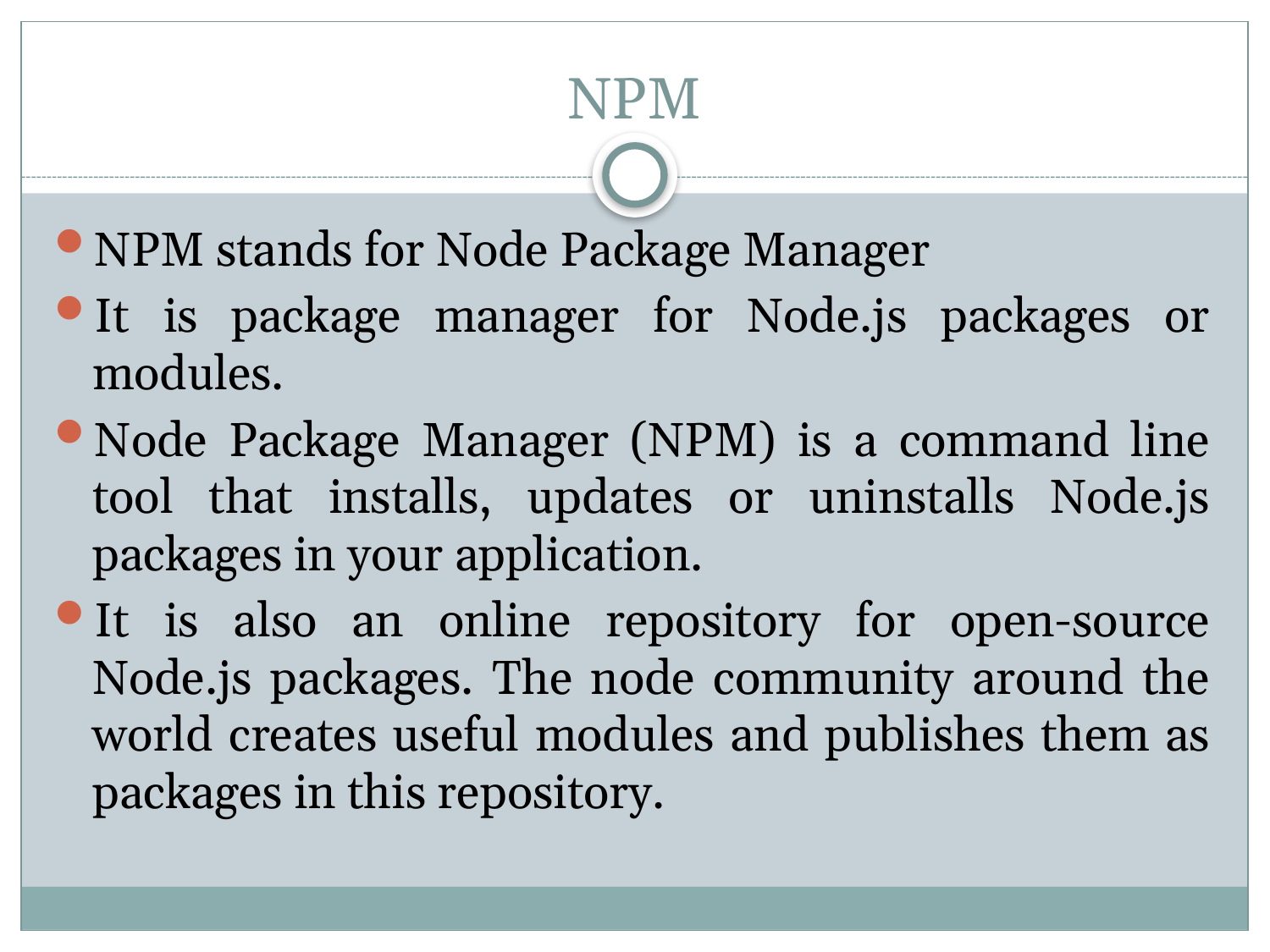

# NPM
NPM stands for Node Package Manager
It is package manager for Node.js packages or modules.
Node Package Manager (NPM) is a command line tool that installs, updates or uninstalls Node.js packages in your application.
It is also an online repository for open-source Node.js packages. The node community around the world creates useful modules and publishes them as packages in this repository.